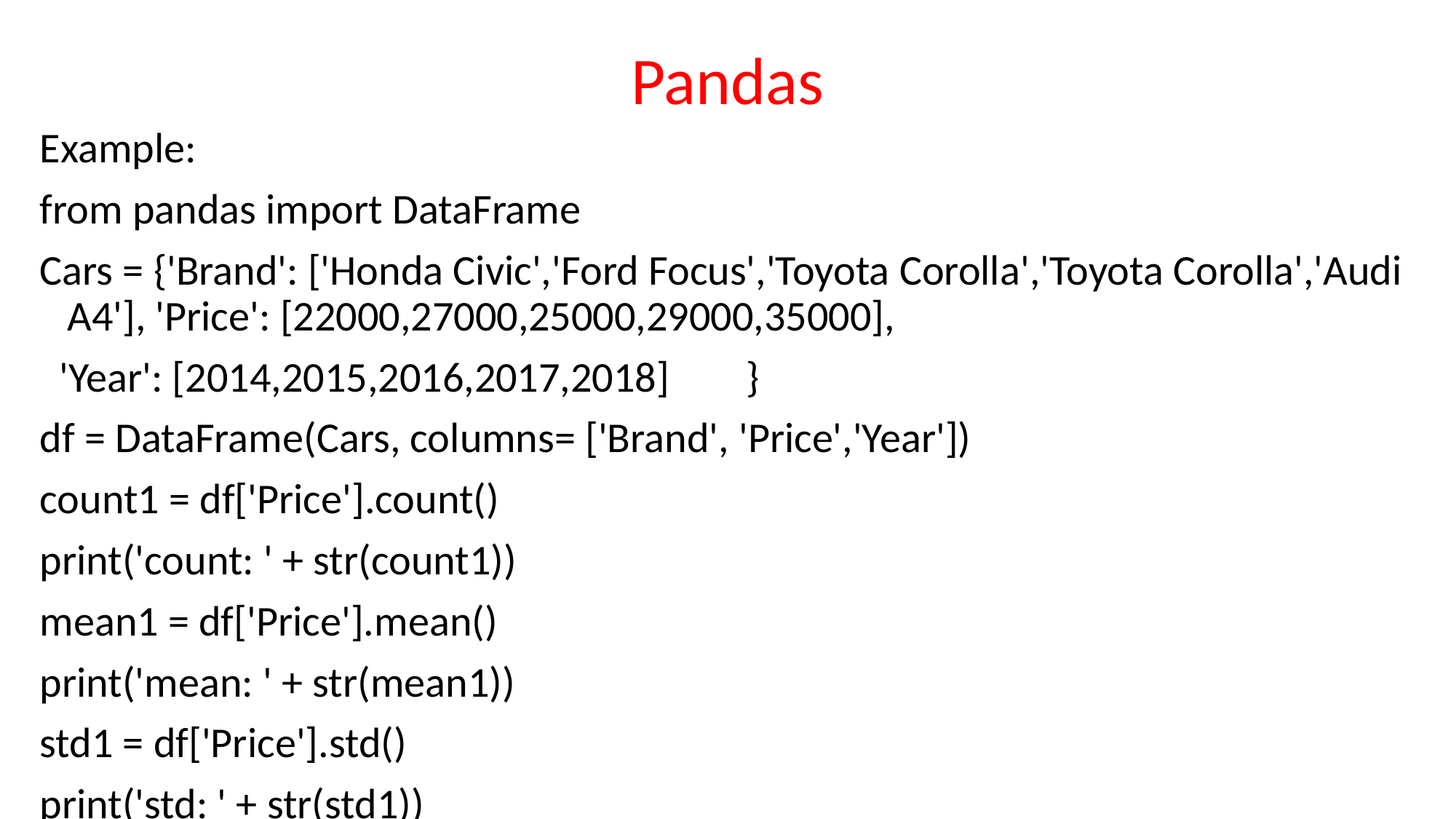

# Pandas
Example:
from pandas import DataFrame
Cars = {'Brand': ['Honda Civic','Ford Focus','Toyota Corolla','Toyota Corolla','Audi A4'], 'Price': [22000,27000,25000,29000,35000],
  'Year': [2014,2015,2016,2017,2018]        }
df = DataFrame(Cars, columns= ['Brand', 'Price','Year'])
count1 = df['Price'].count()
print('count: ' + str(count1))
mean1 = df['Price'].mean()
print('mean: ' + str(mean1))
std1 = df['Price'].std()
print('std: ' + str(std1))